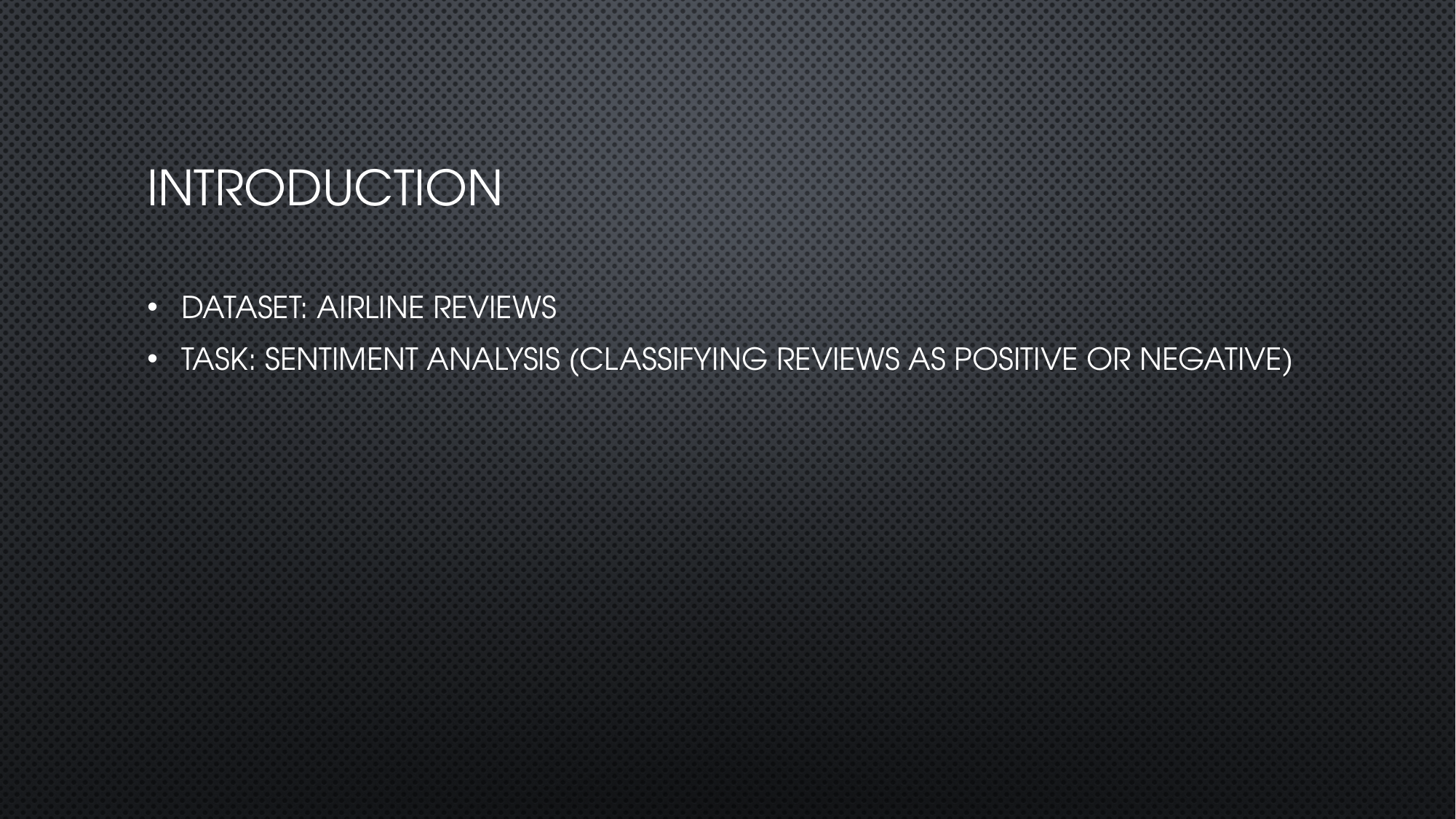

# Introduction
Dataset: Airline Reviews
Task: Sentiment Analysis (Classifying reviews as positive or negative)